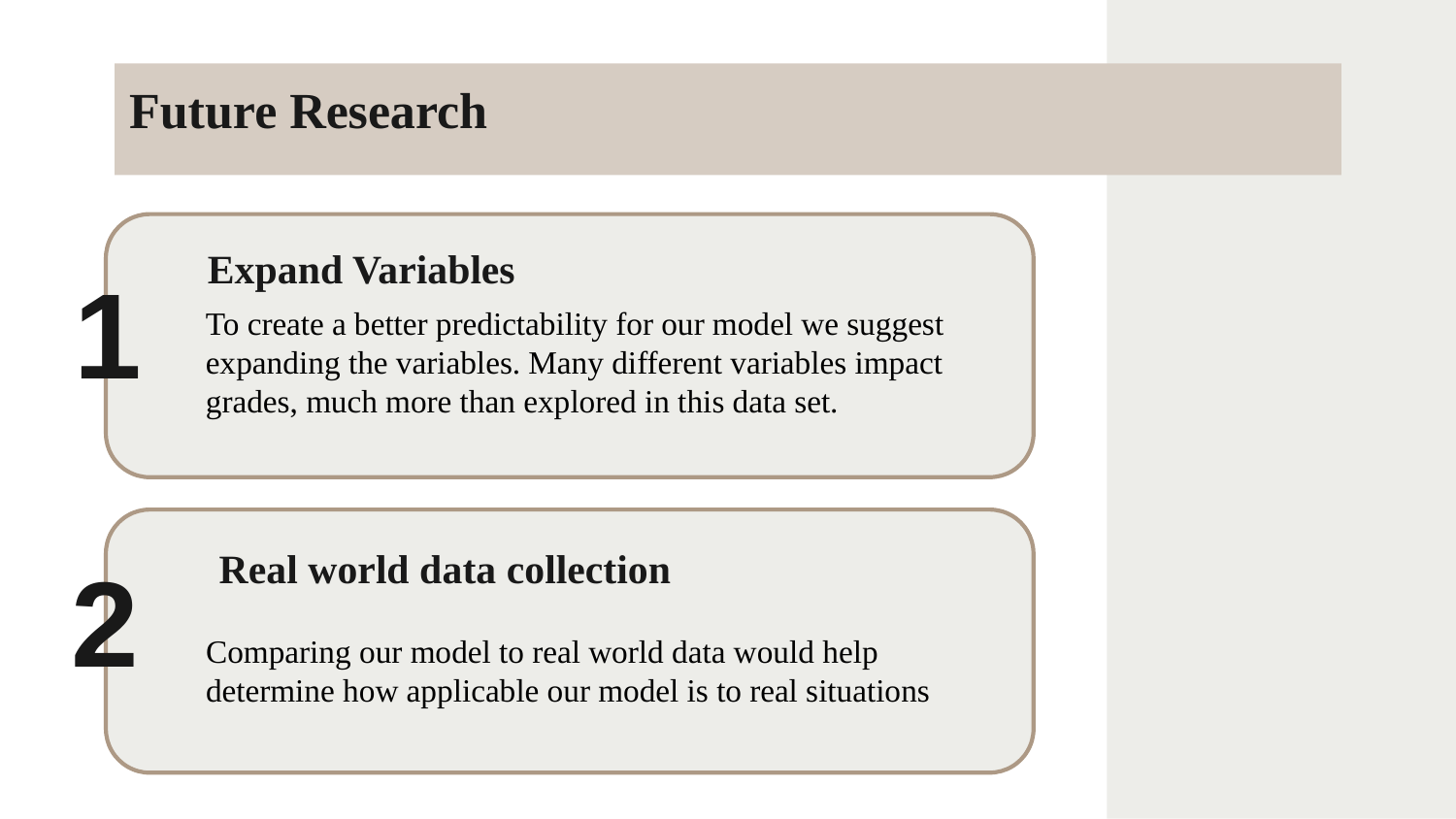

# Future Research

Expand Variables
1
To create a better predictability for our model we suggest expanding the variables. Many different variables impact grades, much more than explored in this data set.

Real world data collection
2
Comparing our model to real world data would help determine how applicable our model is to real situations